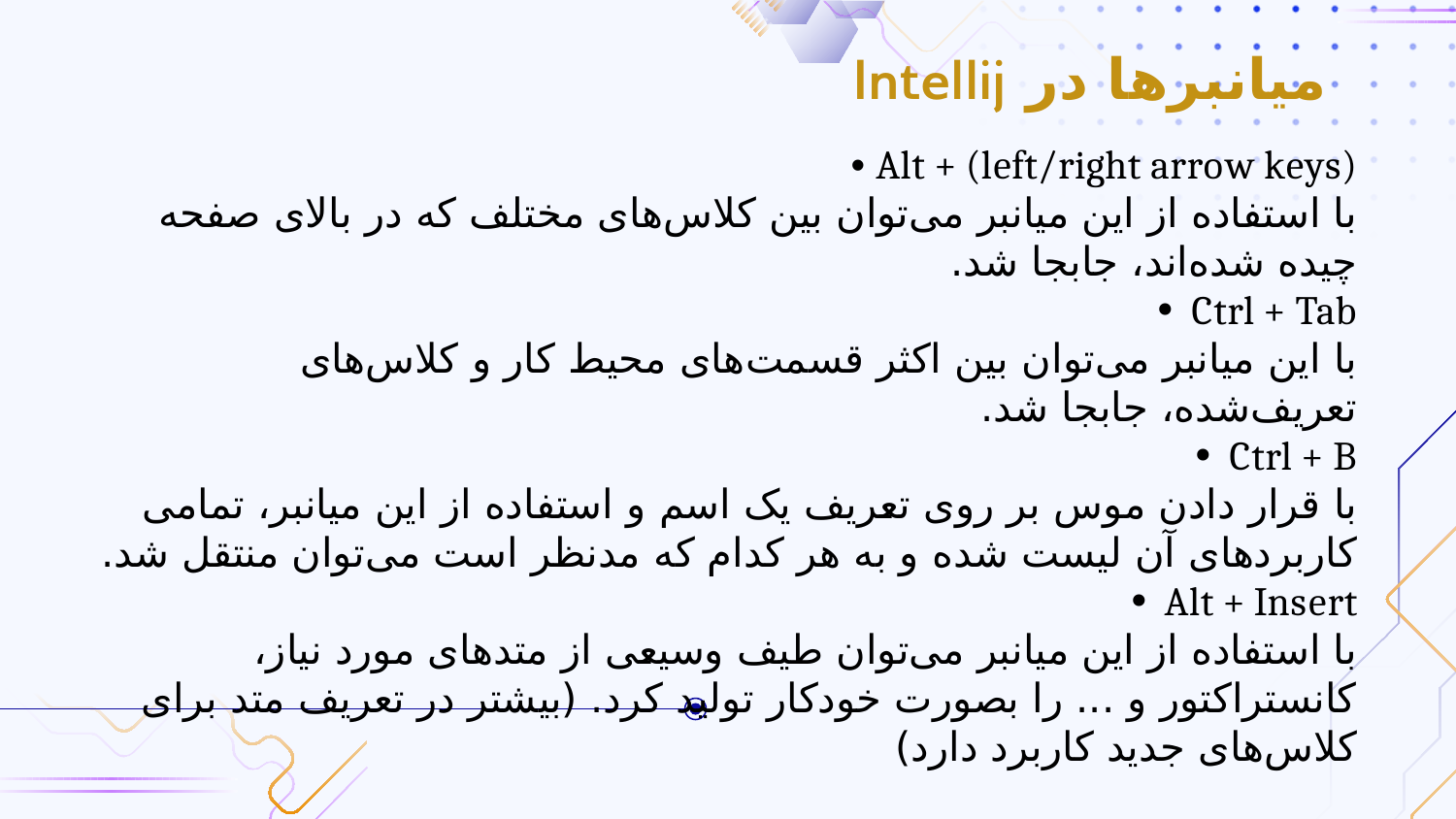

# میانبر‌ها در Intellij
Alt + (left/right arrow keys) •
با استفاده از این میانبر می‌توان بین کلاس‌های مختلف که در بالای صفحه چیده شده‌اند، جابجا شد.
Ctrl + Tab •
با این میانبر می‌توان بین اکثر قسمت‌های محیط کار و کلاس‌های تعریف‌شده، جابجا شد.
Ctrl + B •
با قرار دادن موس بر روی تعریف یک اسم و استفاده از این میانبر، تمامی کاربردهای آن لیست شده و به هر کدام که مدنظر است می‌توان منتقل شد.
Alt + Insert •
با استفاده از این میانبر می‌توان طیف وسیعی از متدهای مورد نیاز، کانستراکتور و ... را بصورت خودکار تولید کرد. (بیشتر در تعریف متد برای کلاس‌های جدید کاربرد دارد)